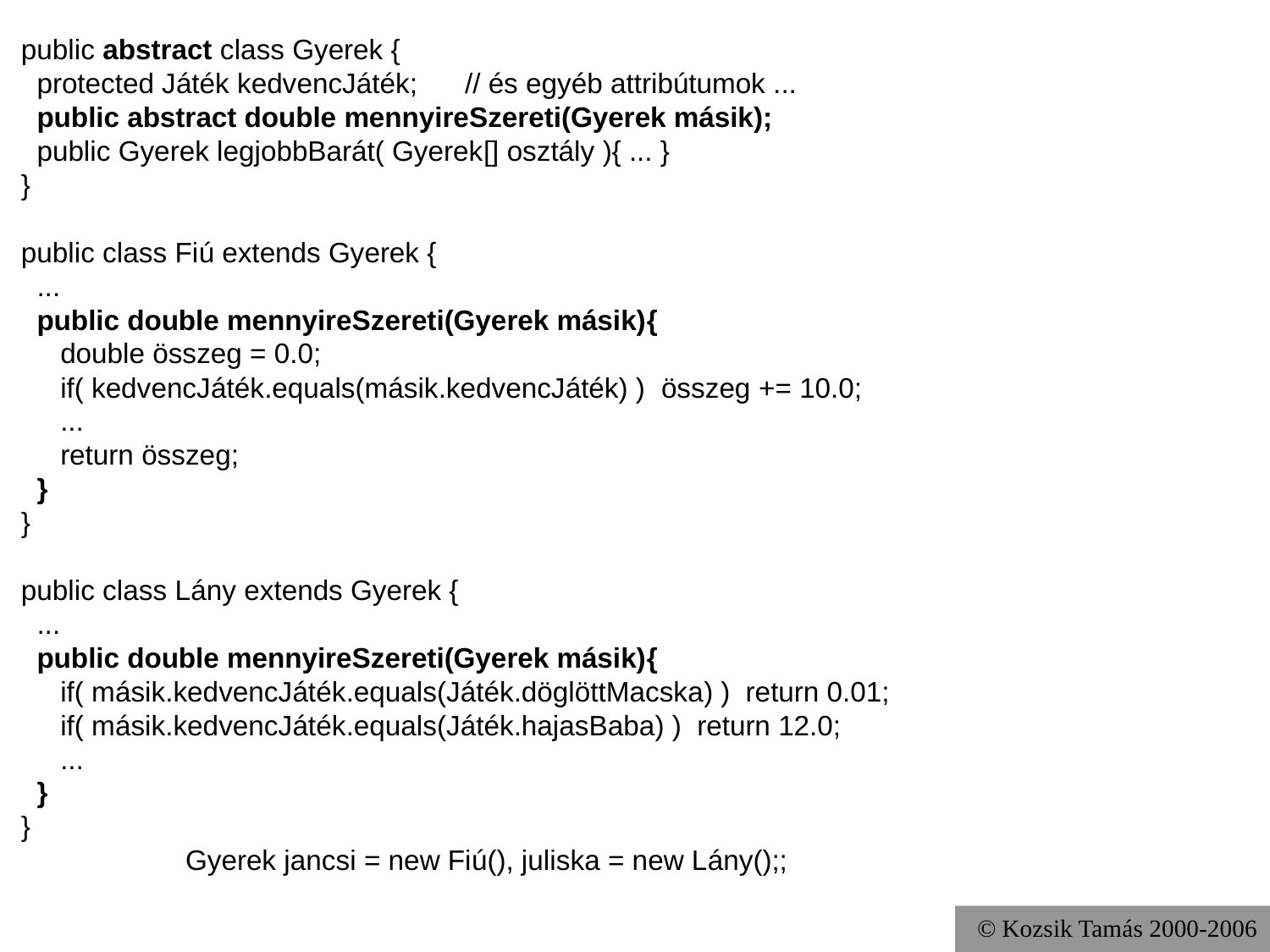

public abstract class Gyerek {
  protected Játék kedvencJáték;      // és egyéb attribútumok ...
  public abstract double mennyireSzereti(Gyerek másik);
  public Gyerek legjobbBarát( Gyerek[] osztály ){ ... }
}

public class Fiú extends Gyerek {
  ...
  public double mennyireSzereti(Gyerek másik){
     double összeg = 0.0;
     if( kedvencJáték.equals(másik.kedvencJáték) )  összeg += 10.0;
     ...
     return összeg;
  }
}

public class Lány extends Gyerek {
  ...
  public double mennyireSzereti(Gyerek másik){
     if( másik.kedvencJáték.equals(Játék.döglöttMacska) )  return 0.01;
     if( másik.kedvencJáték.equals(Játék.hajasBaba) )  return 12.0;
     ...
  }
}
                     Gyerek jancsi = new Fiú(), juliska = new Lány();;
© Kozsik Tamás 2000-2006